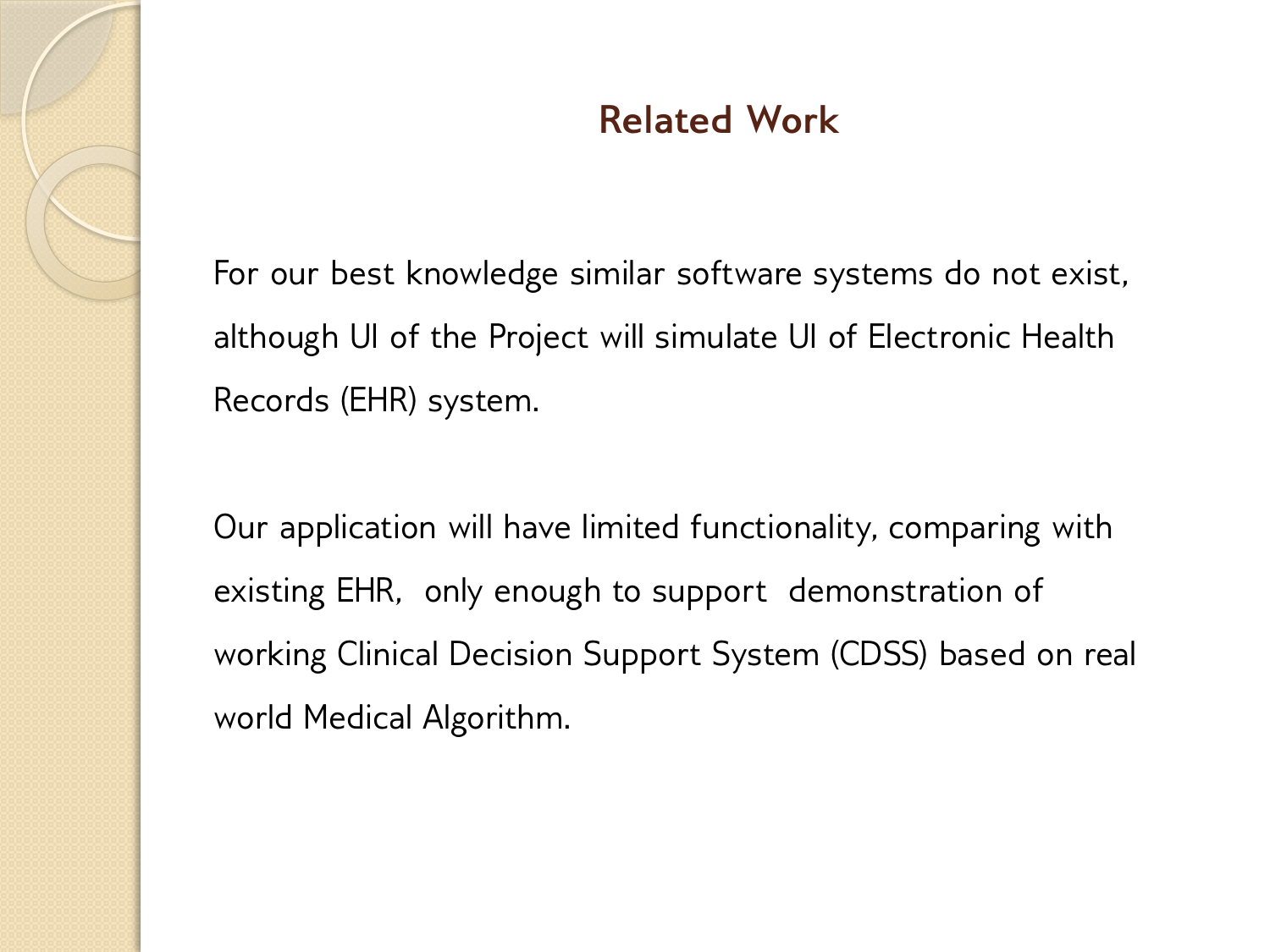

# Related Work

For our best knowledge similar software systems do not exist, although UI of the Project will simulate UI of Electronic Health Records (EHR) system.

Our application will have limited functionality, comparing with existing EHR,  only enough to support  demonstration of working Clinical Decision Support System (CDSS) based on real world Medical Algorithm.